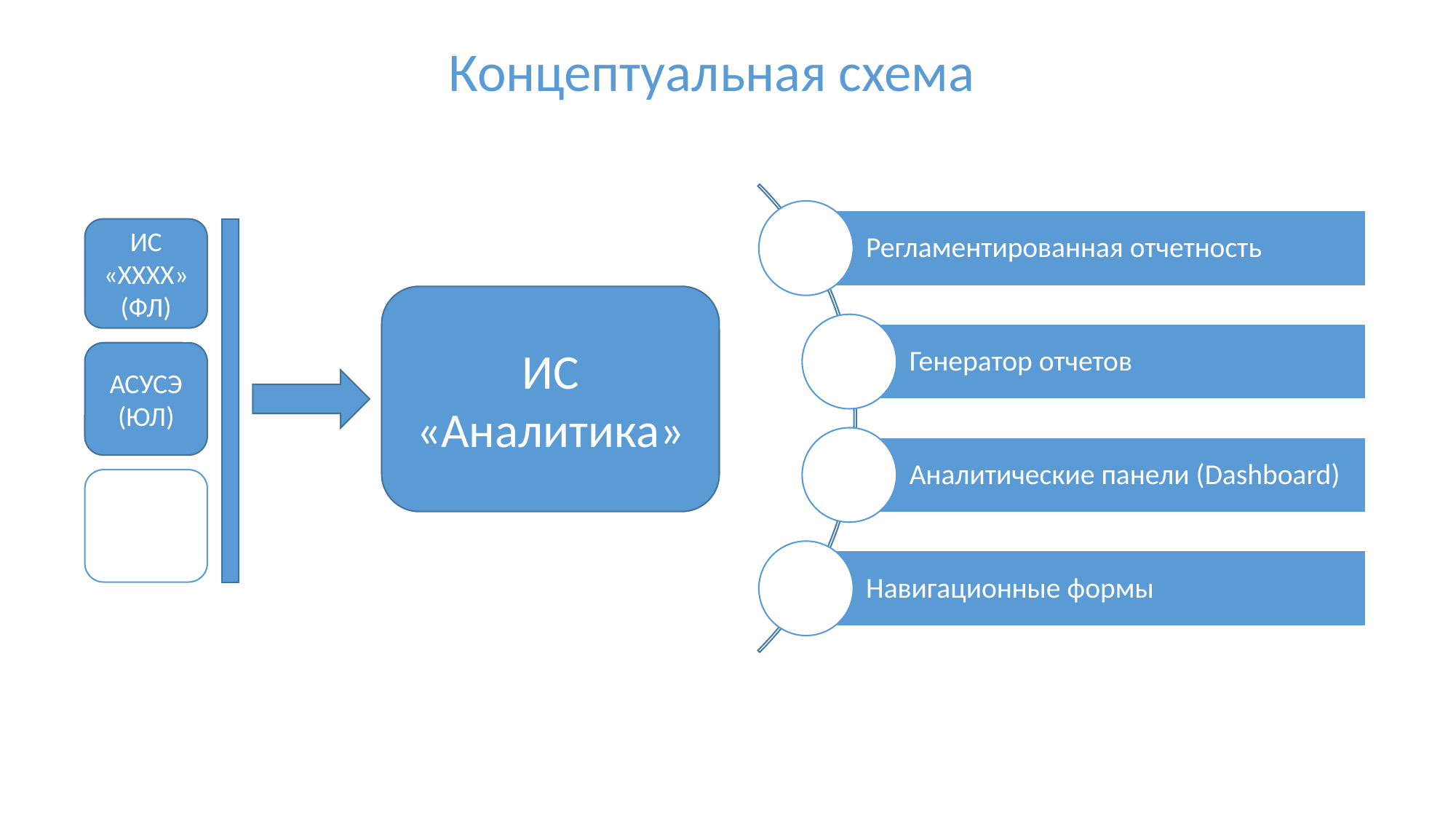

Концептуальная схема
Регламентированная отчетность
Генератор отчетов
Аналитические панели (Dashboard)
Навигационные формы
ИС «XXXX» (ФЛ)

ИС «Аналитика»
АСУСЭ (ЮЛ)